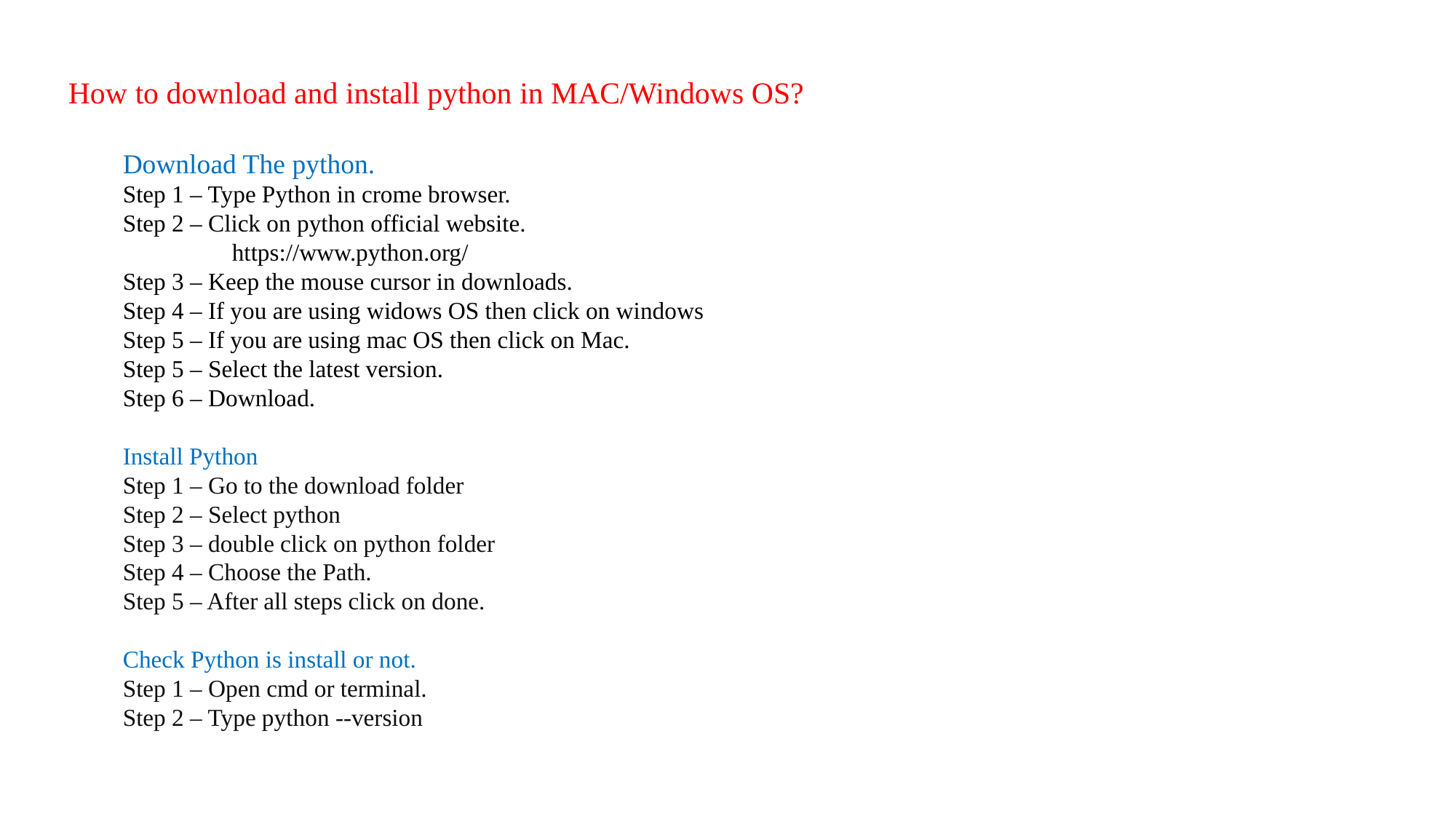

How to download and install python in MAC/Windows OS?

Download The python.
Step 1 – Type Python in crome browser.
Step 2 – Click on python official website.
	https://www.python.org/
Step 3 – Keep the mouse cursor in downloads.
Step 4 – If you are using widows OS then click on windows
Step 5 – If you are using mac OS then click on Mac.
Step 5 – Select the latest version.
Step 6 – Download.

Install Python
Step 1 – Go to the download folder
Step 2 – Select python
Step 3 – double click on python folder
Step 4 – Choose the Path.
Step 5 – After all steps click on done.

Check Python is install or not.
Step 1 – Open cmd or terminal.
Step 2 – Type python --version